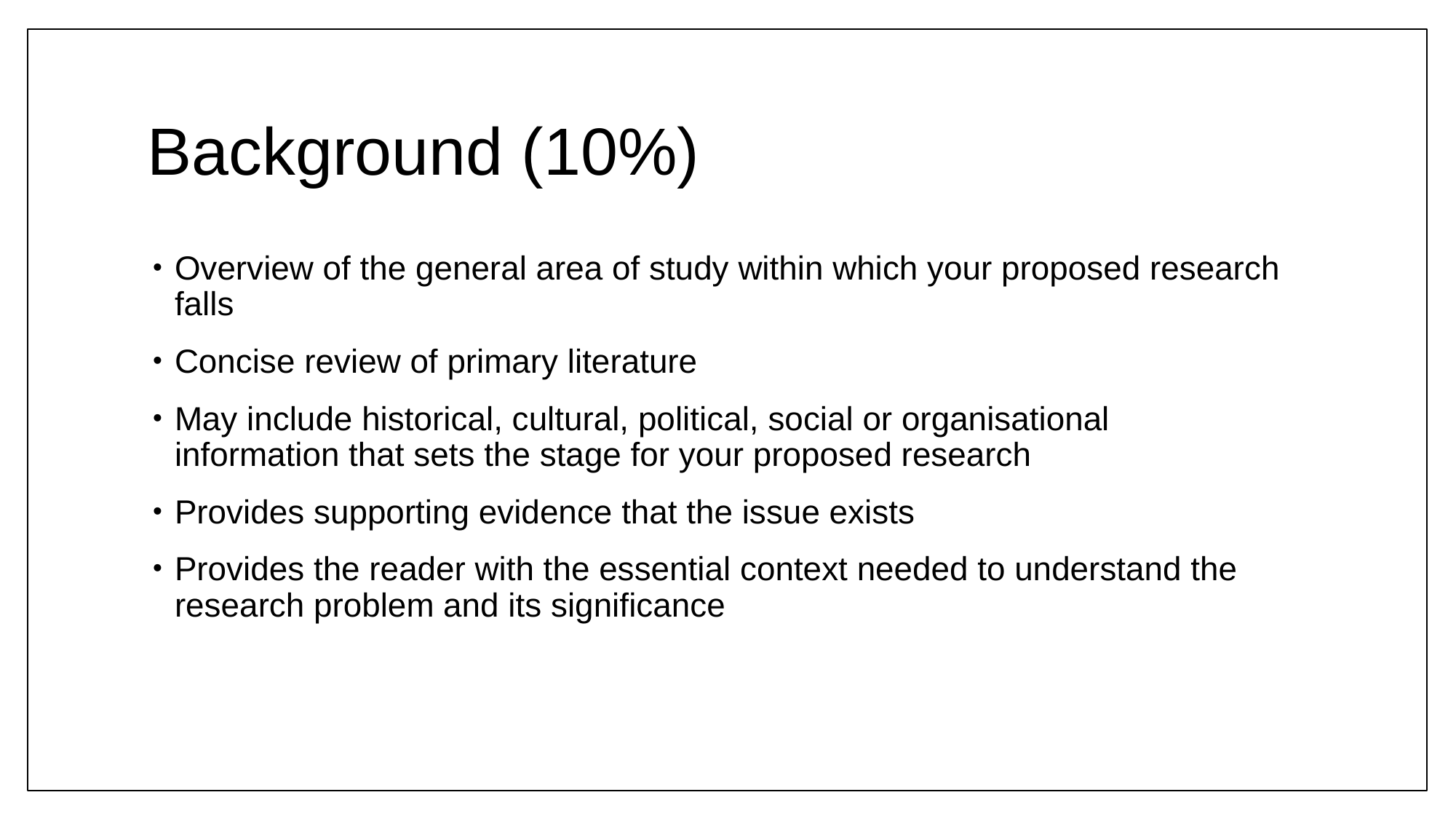

# Background (10%)
Overview of the general area of study within which your proposed research falls
Concise review of primary literature
May include historical, cultural, political, social or organisational information that sets the stage for your proposed research
Provides supporting evidence that the issue exists
Provides the reader with the essential context needed to understand the research problem and its significance